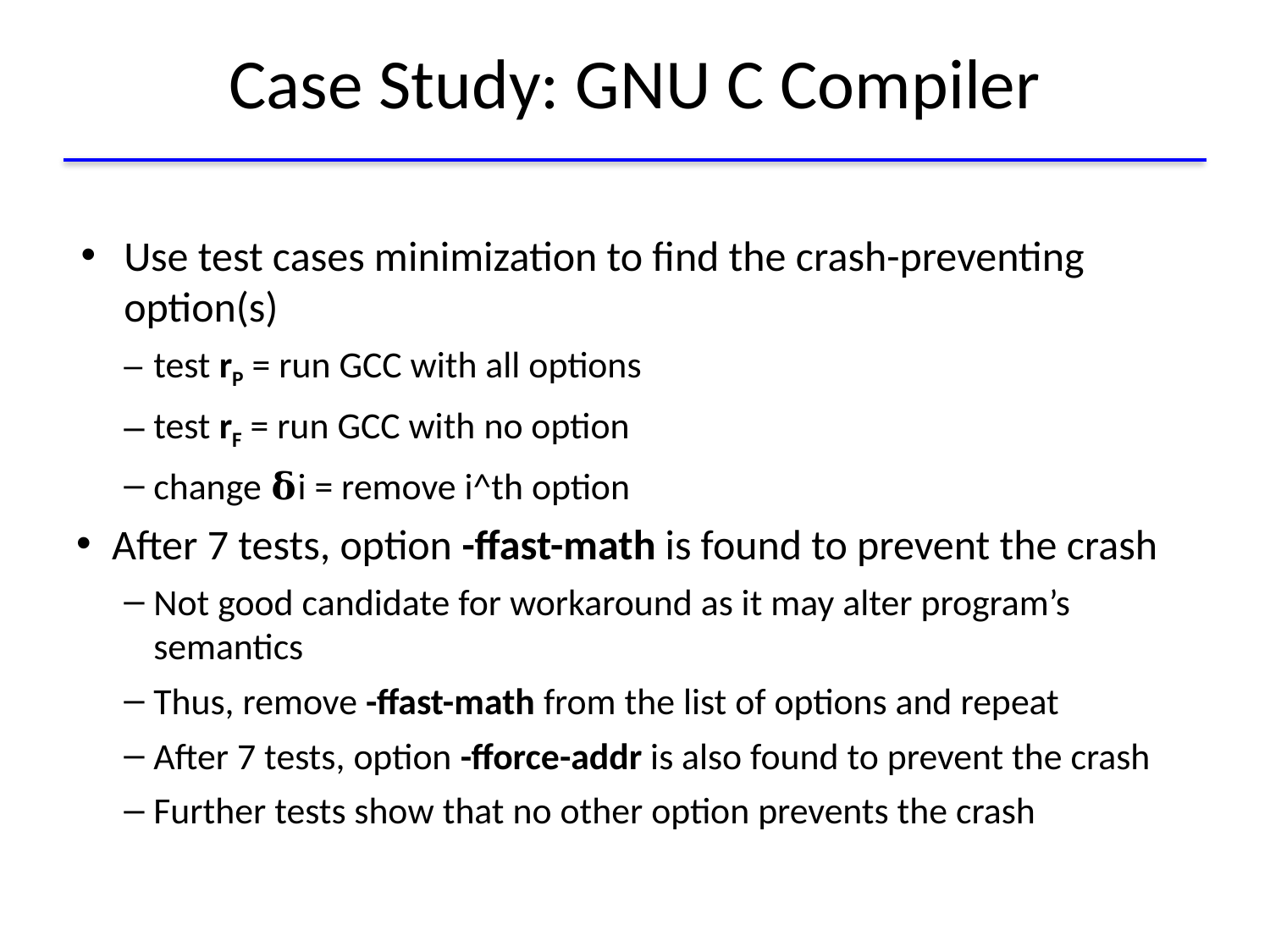

# Case Study: GNU C Compiler
Use test cases minimization to find the crash-preventing option(s)
test rP = run GCC with all options
test rF = run GCC with no option
change 𝛅i = remove i^th option
After 7 tests, option -ffast-math is found to prevent the crash
Not good candidate for workaround as it may alter program’s semantics
Thus, remove -ffast-math from the list of options and repeat
After 7 tests, option -fforce-addr is also found to prevent the crash
Further tests show that no other option prevents the crash